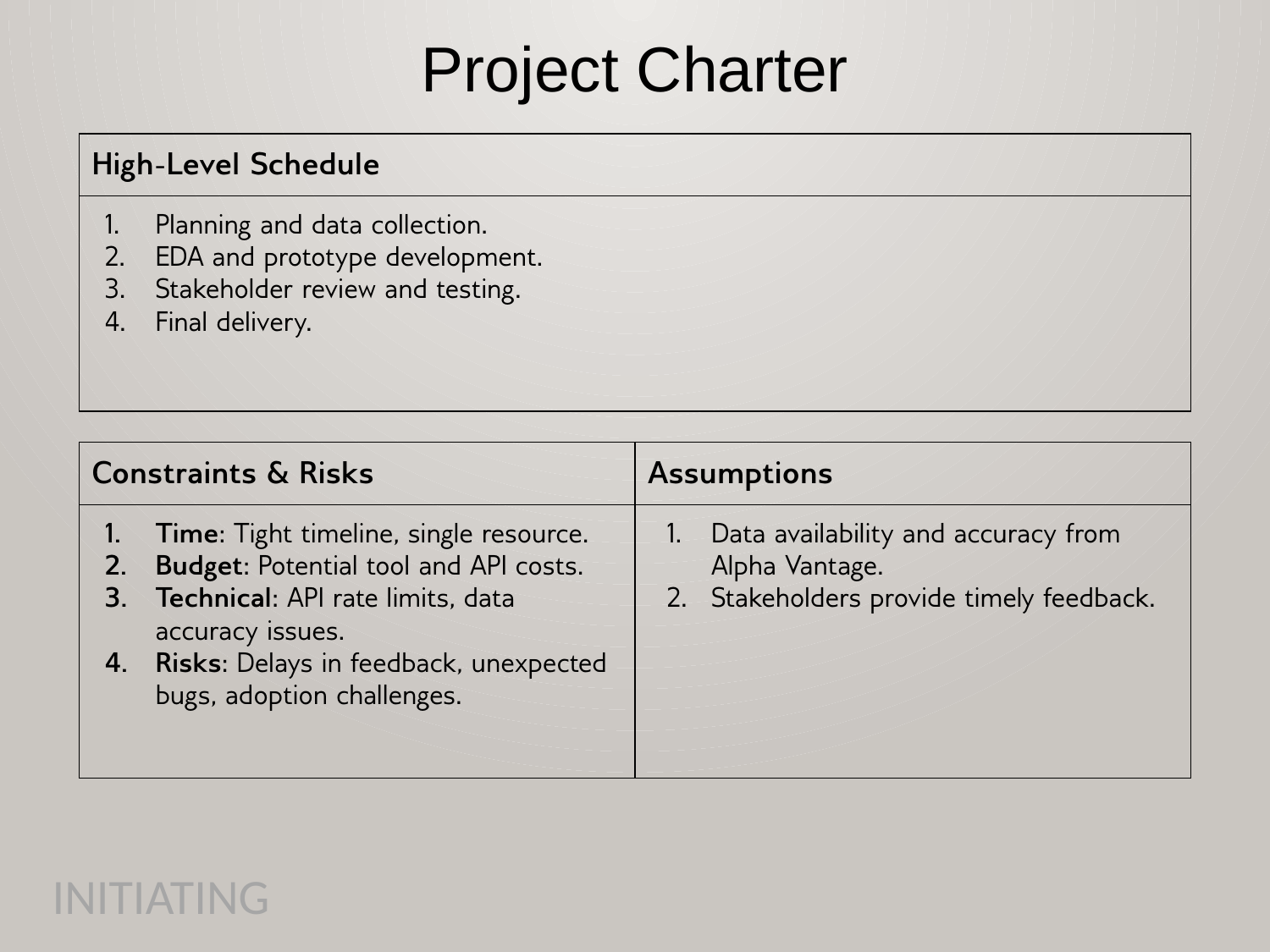

Project Charter
| High-Level Schedule |
| --- |
| Planning and data collection. EDA and prototype development. Stakeholder review and testing. Final delivery. |
| Constraints & Risks | Assumptions |
| --- | --- |
| Time: Tight timeline, single resource. Budget: Potential tool and API costs. Technical: API rate limits, data accuracy issues. Risks: Delays in feedback, unexpected bugs, adoption challenges. | Data availability and accuracy from Alpha Vantage. Stakeholders provide timely feedback. |
INITIATING